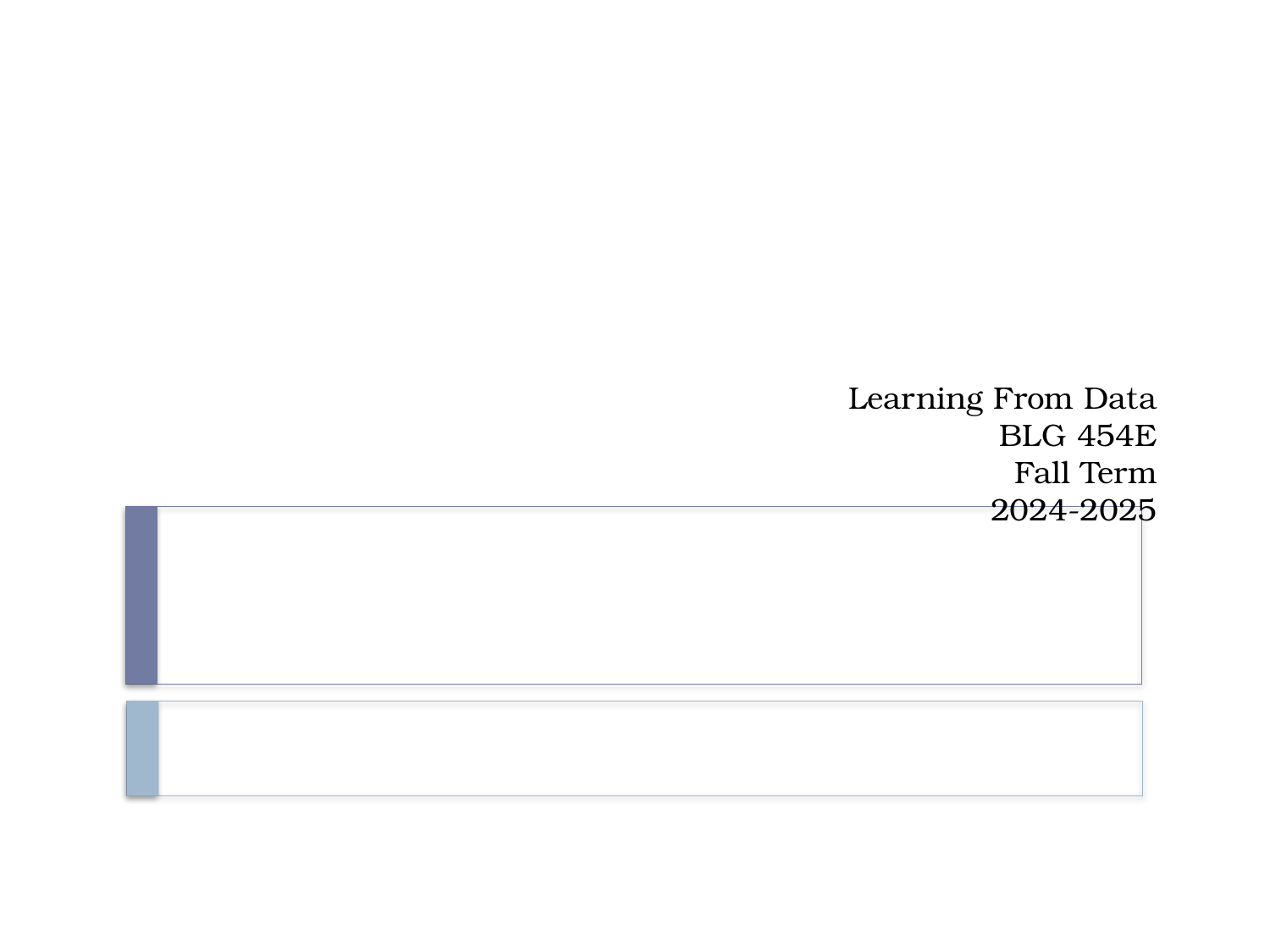

# Learning From Data BLG 454E Fall Term 2024-2025